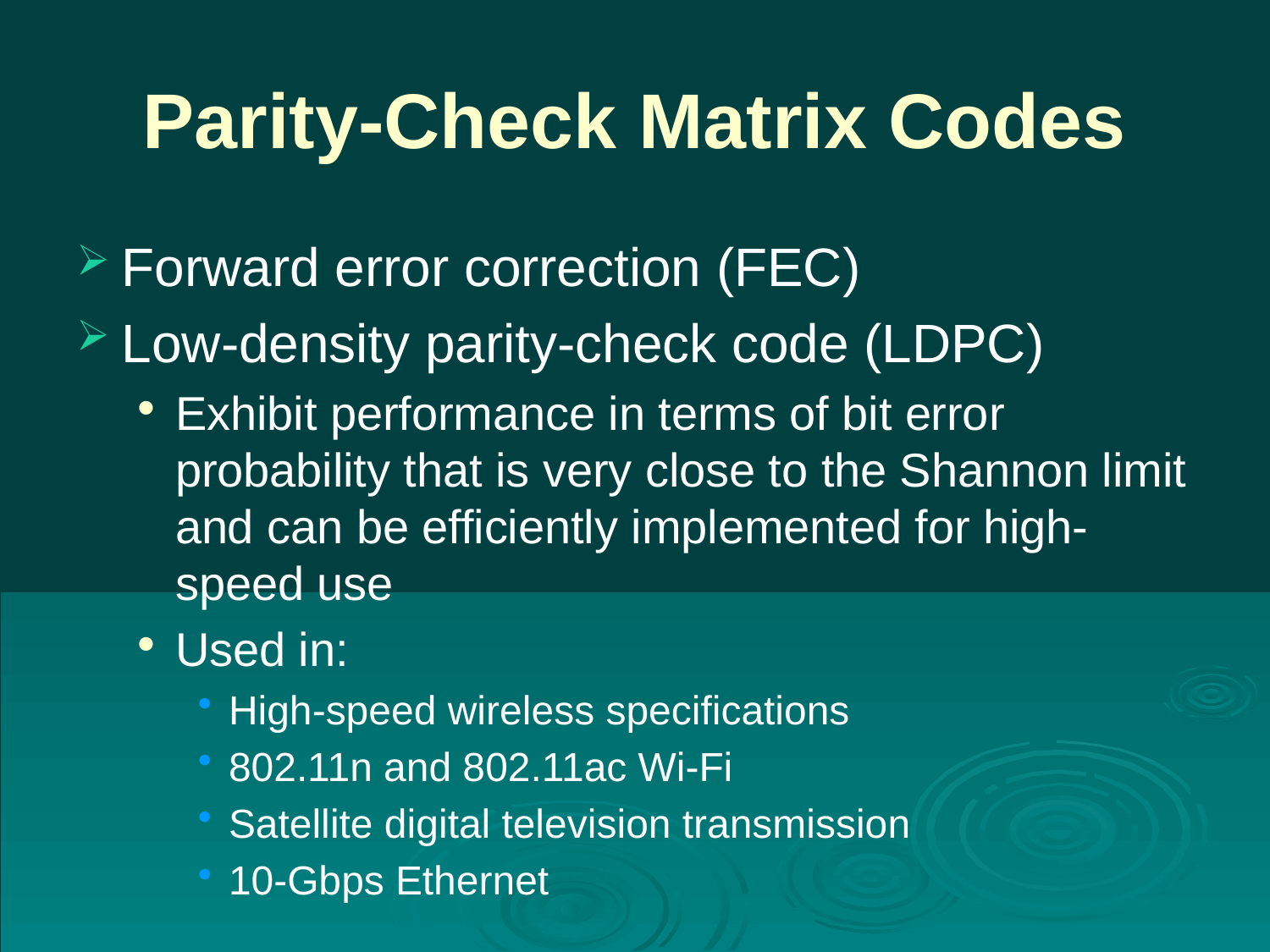

# Parity-Check Matrix Codes
Forward error correction (FEC)
Low-density parity-check code (LDPC)
Exhibit performance in terms of bit error probability that is very close to the Shannon limit and can be efficiently implemented for high-speed use
Used in:
High-speed wireless specifications
802.11n and 802.11ac Wi-Fi
Satellite digital television transmission
10-Gbps Ethernet